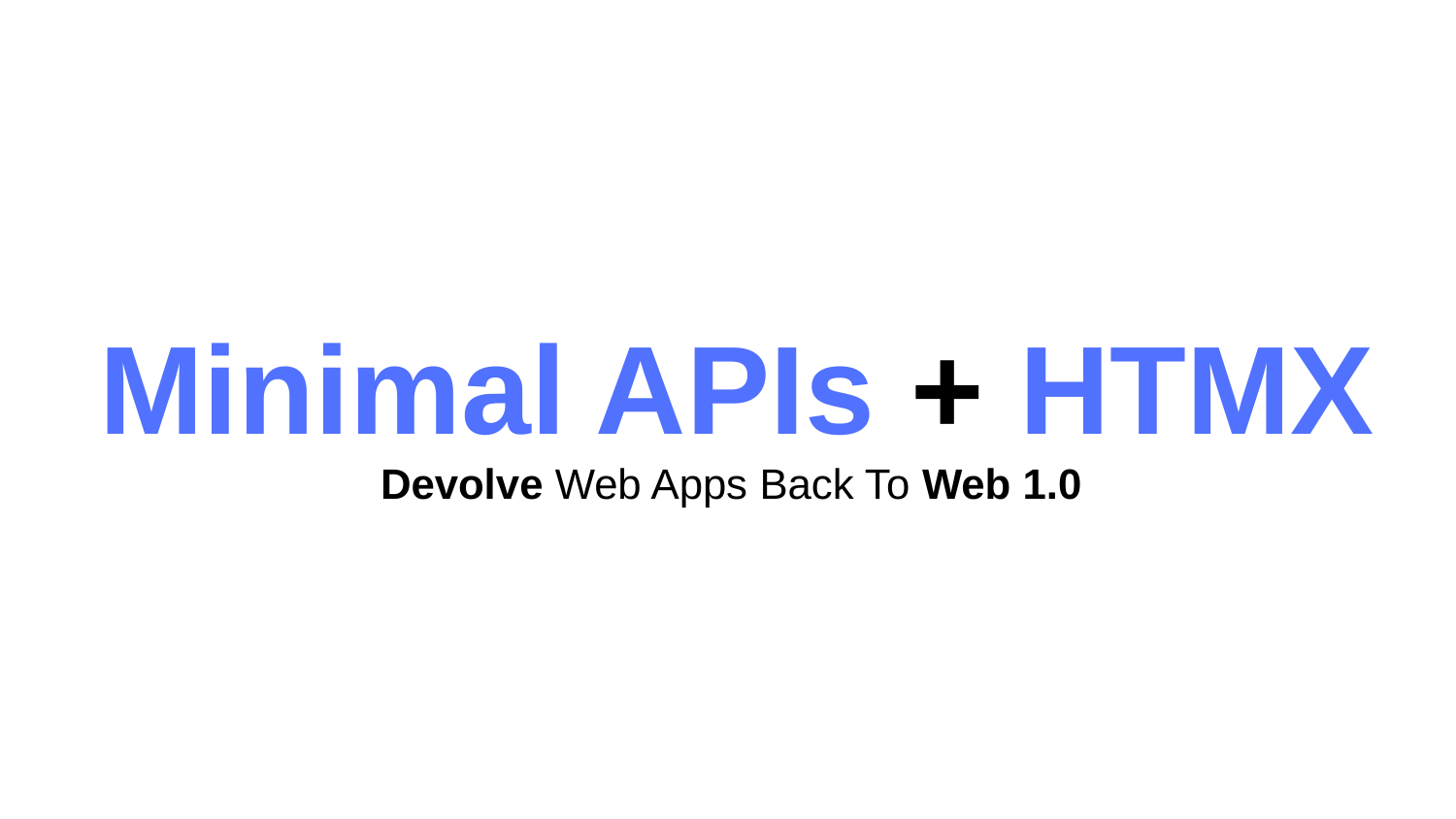

# Minimal APIs + HTMX
Devolve Web Apps Back To Web 1.0